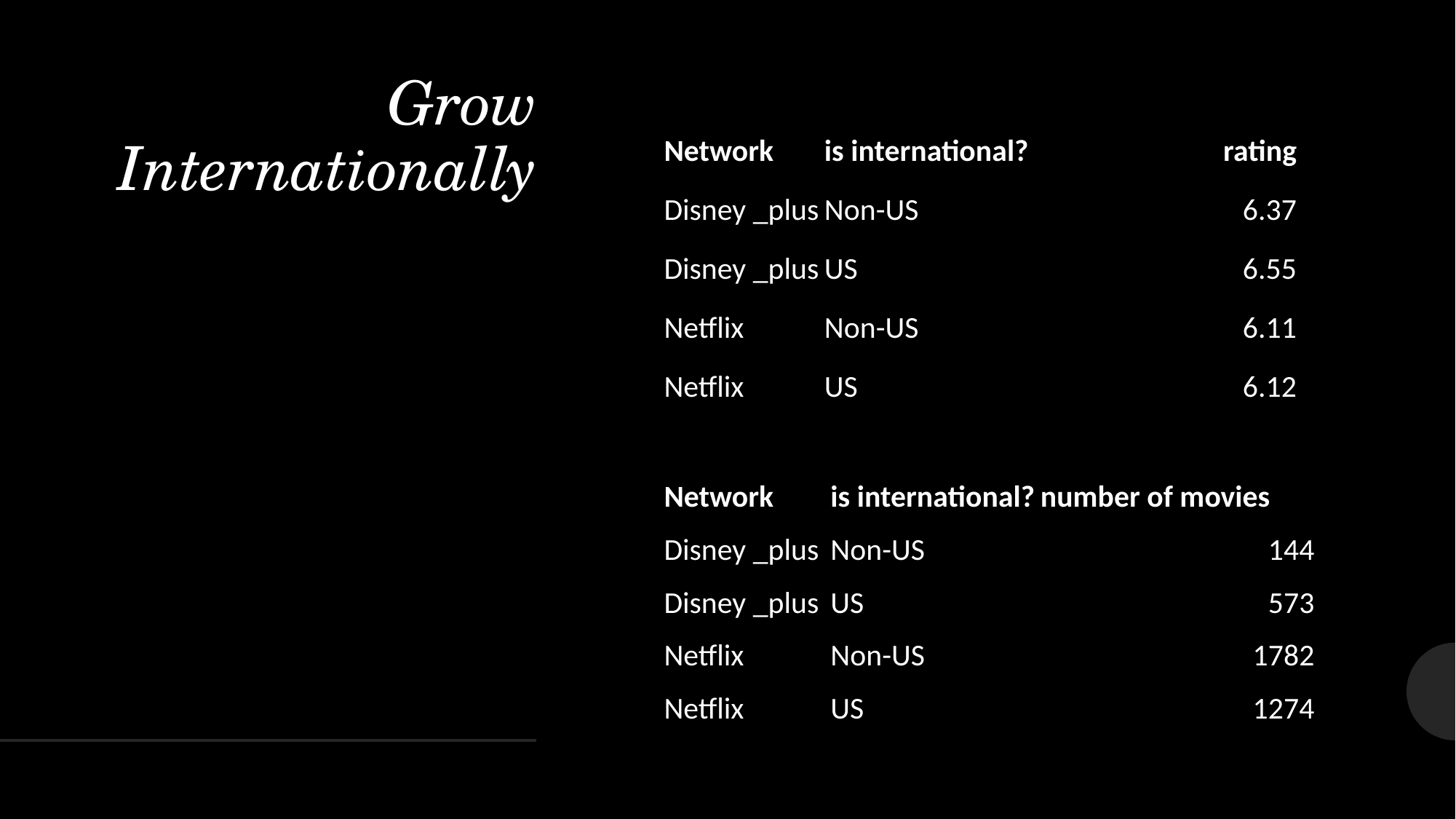

# Grow Internationally
| Network | is international? | rating |
| --- | --- | --- |
| Disney \_plus | Non-US | 6.37 |
| Disney \_plus | US | 6.55 |
| Netflix | Non-US | 6.11 |
| Netflix | US | 6.12 |
| Network | is international? | number of movies |
| --- | --- | --- |
| Disney \_plus | Non-US | 144 |
| Disney \_plus | US | 573 |
| Netflix | Non-US | 1782 |
| Netflix | US | 1274 |